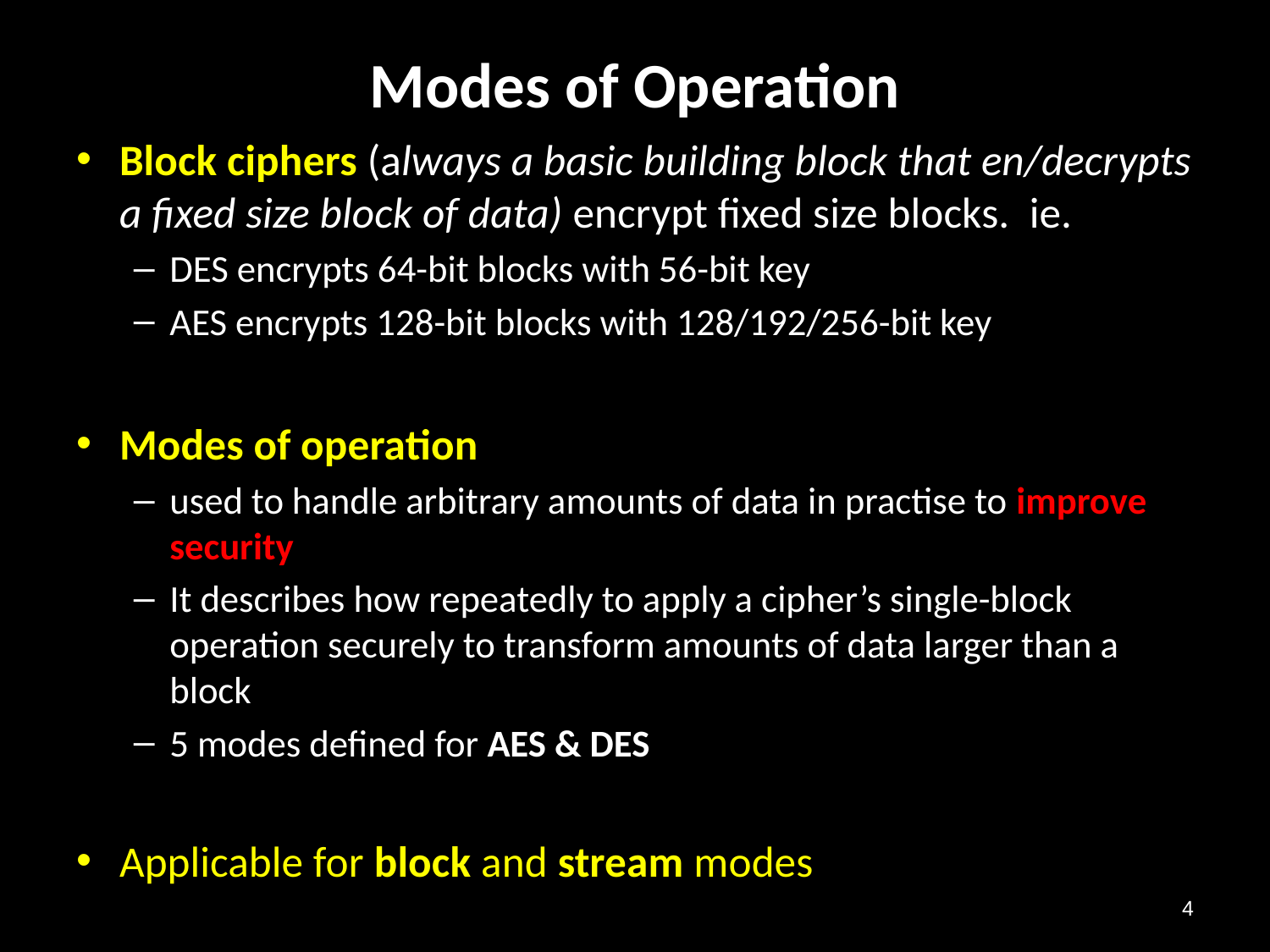

# Modes of Operation
Block ciphers (always a basic building block that en/decrypts a fixed size block of data) encrypt fixed size blocks.  ie.
DES encrypts 64-bit blocks with 56-bit key
AES encrypts 128-bit blocks with 128/192/256-bit key

Modes of operation
used to handle arbitrary amounts of data in practise to improve security
It describes how repeatedly to apply a cipher’s single-block operation securely to transform amounts of data larger than a block
5 modes defined for AES & DES

Applicable for block and stream modes
4